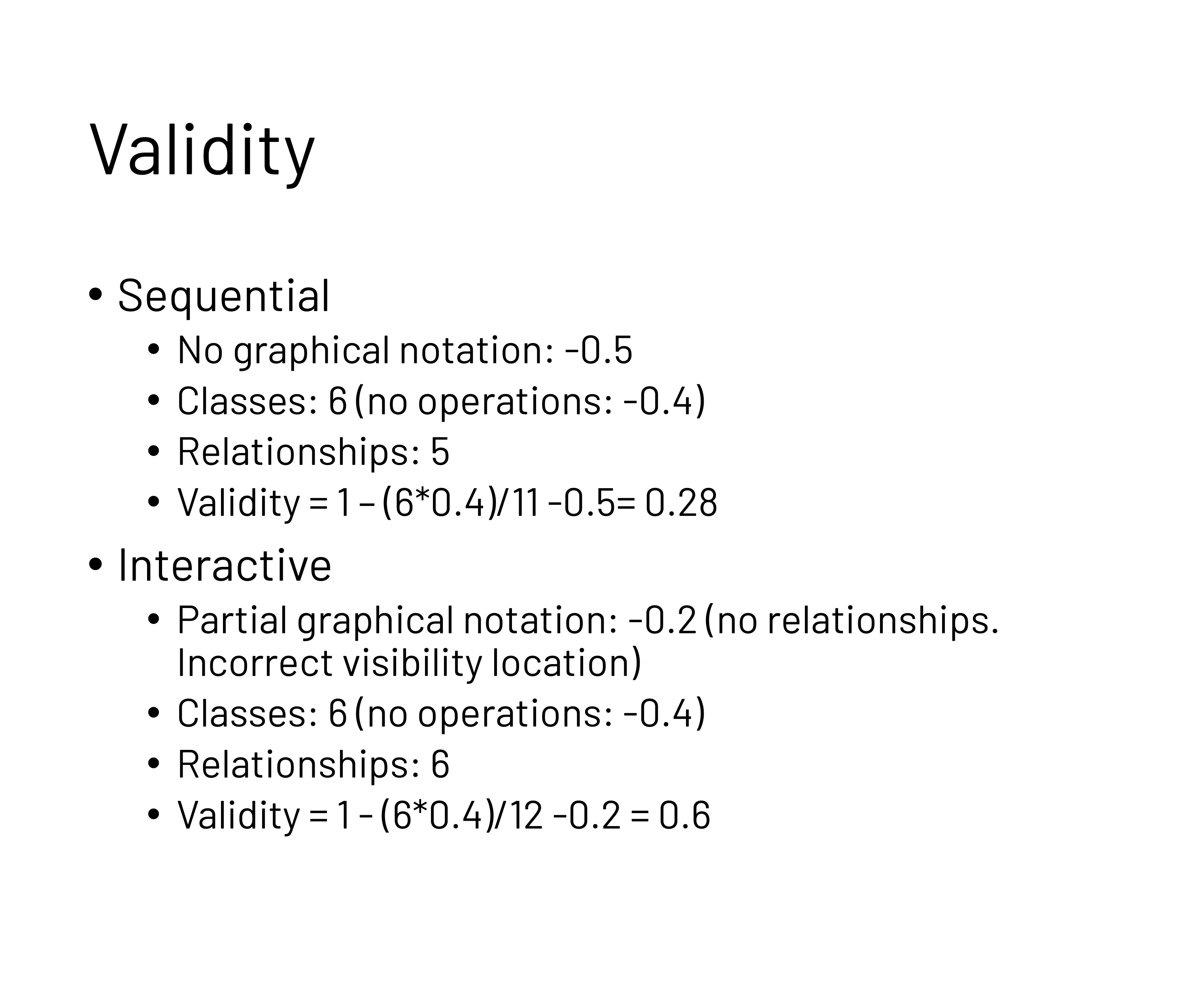

# Validity
Sequential
No graphical notation: -0.5
Classes: 6 (no operations: -0.4)
Relationships: 5
Validity = 1 – (6*0.4)/11 -0.5= 0.28
Interactive
Partial graphical notation: -0.2 (no relationships. Incorrect visibility location)
Classes: 6 (no operations: -0.4)
Relationships: 6
Validity = 1 - (6*0.4)/12 -0.2 = 0.6